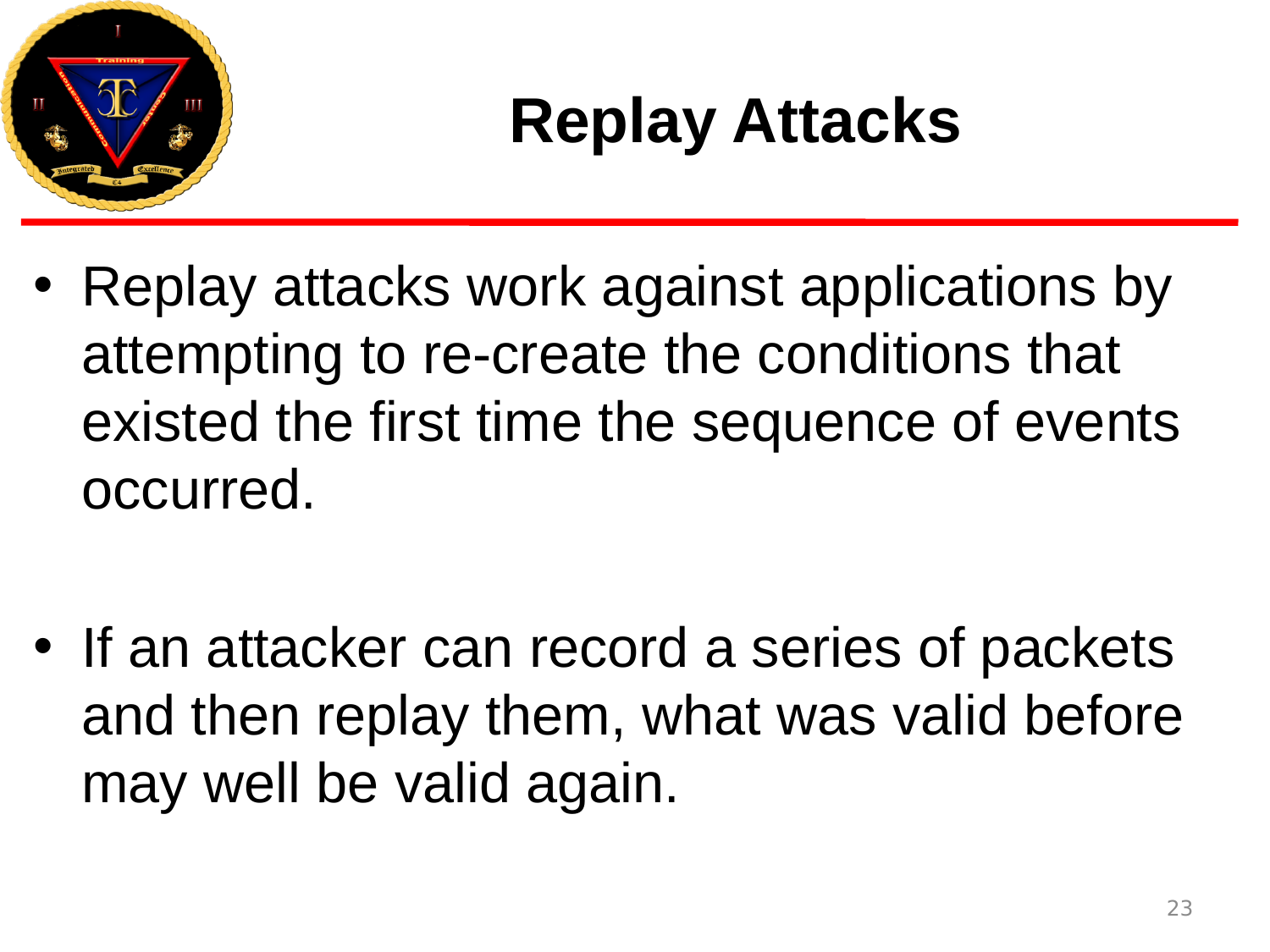

# Replay Attacks
Replay attacks work against applications by attempting to re-create the conditions that existed the first time the sequence of events occurred.

If an attacker can record a series of packets and then replay them, what was valid before may well be valid again.
23